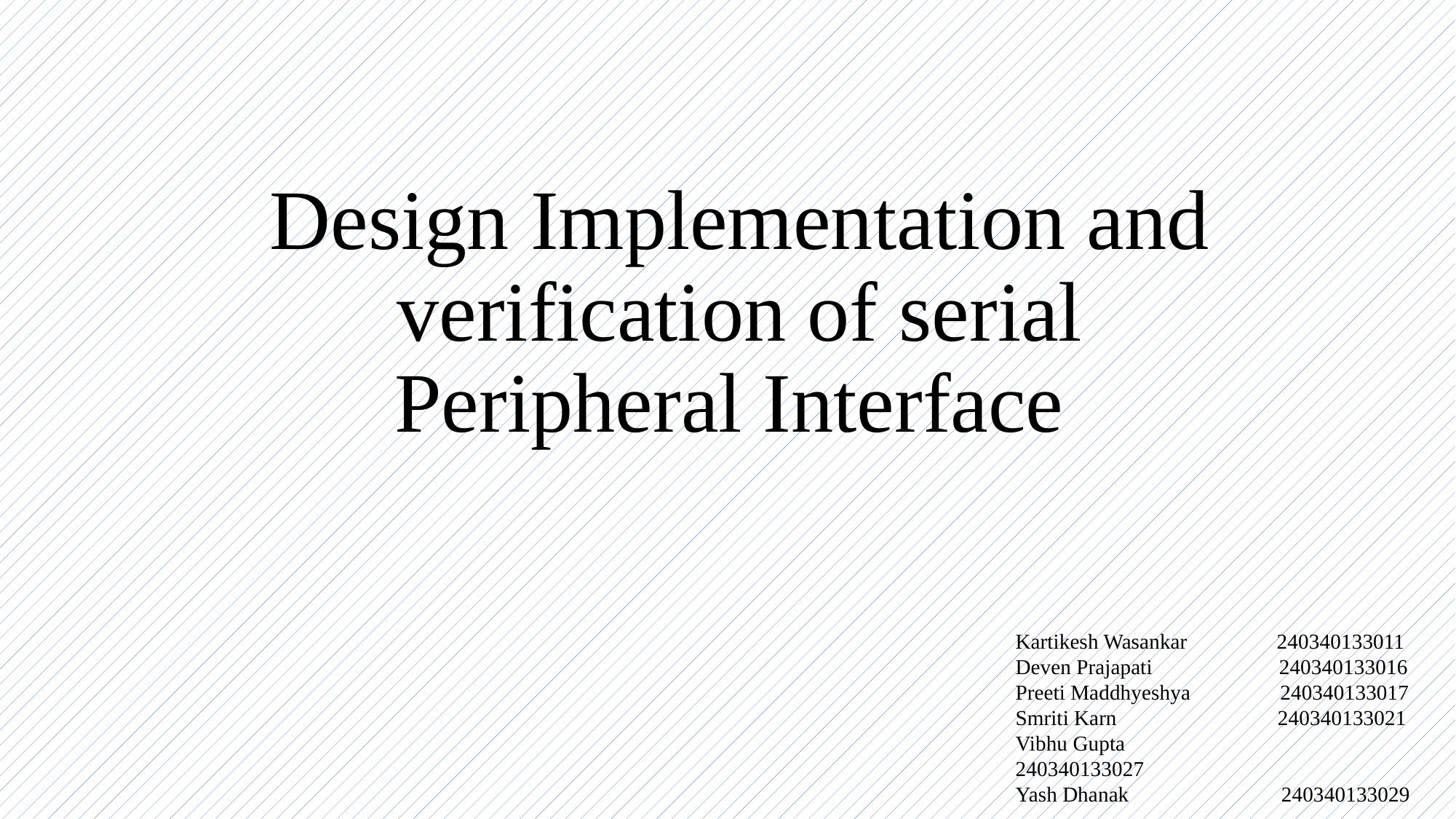

# Design Implementation and verification of serial Peripheral Interface
Kartikesh Wasankar                 240340133011
Deven Prajapati                        240340133016
Preeti Maddhyeshya                 240340133017
Smriti Karn	                             240340133021
Vibhu Gupta	                             240340133027
Yash Dhanak	         240340133029